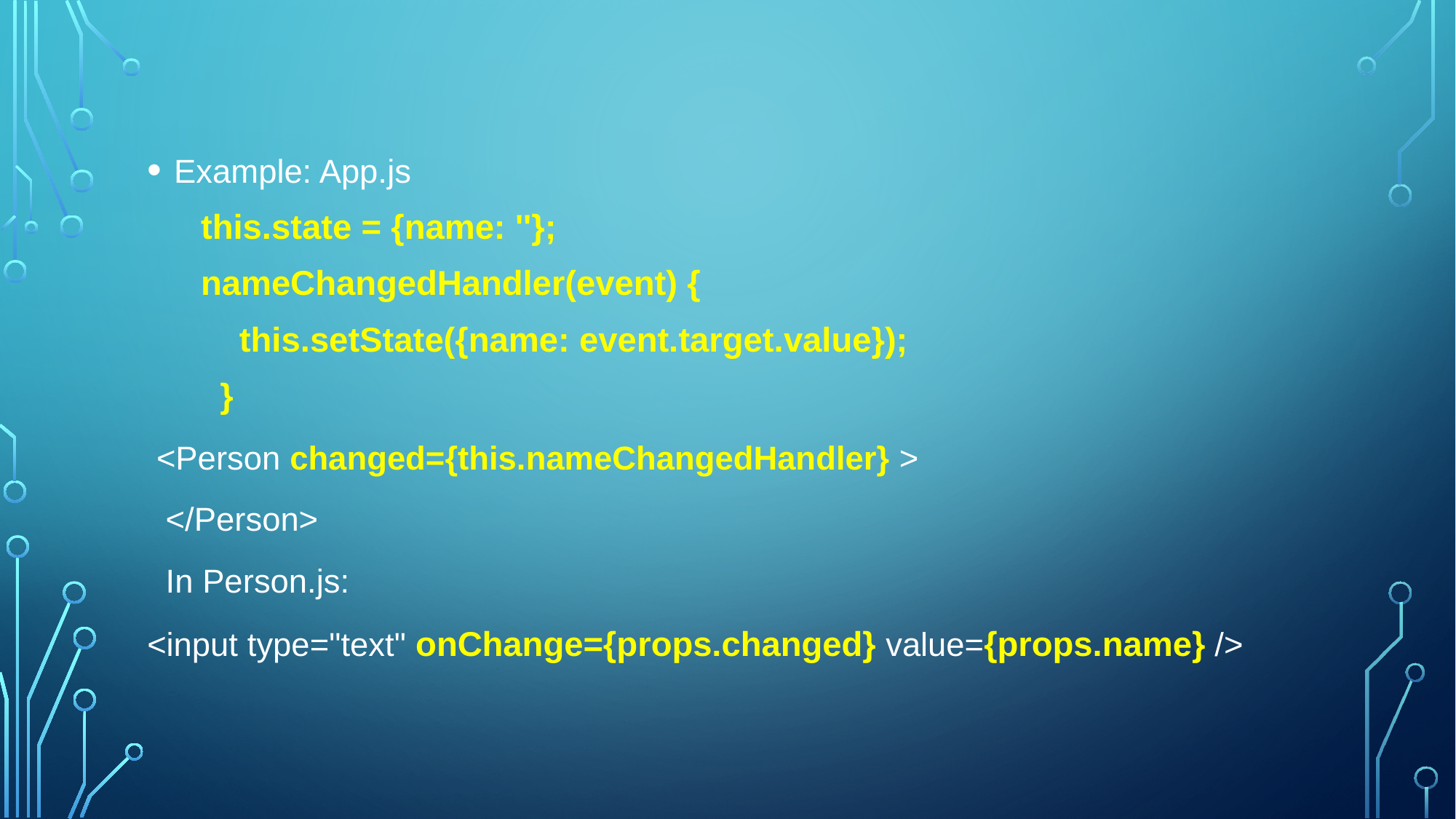

Example: App.js
this.state = {name: ''};
nameChangedHandler(event) {
    this.setState({name: event.target.value});
  }
 <Person changed={this.nameChangedHandler} >
  </Person>
  In Person.js:
<input type="text" onChange={props.changed} value={props.name} />